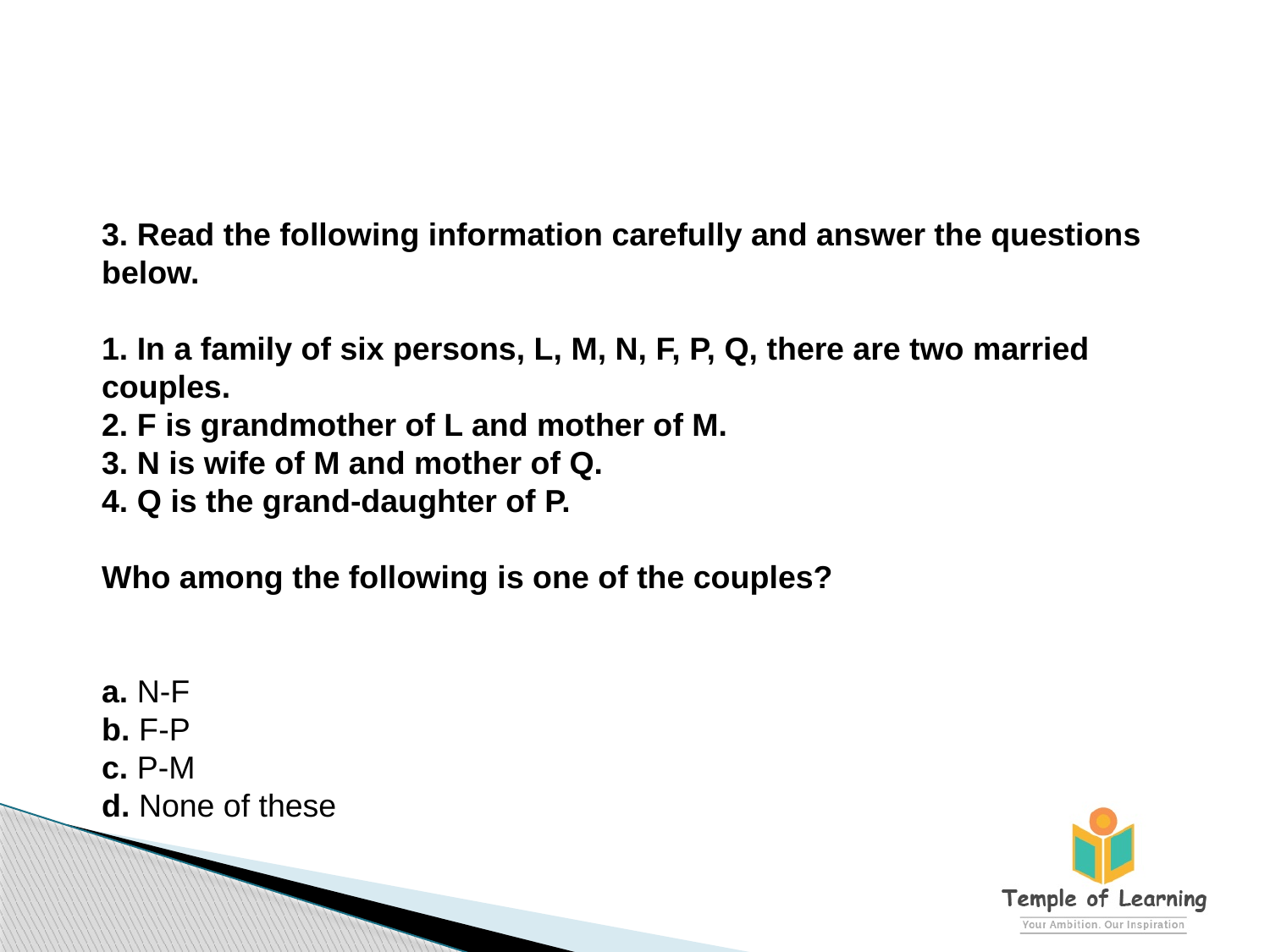

3. Read the following information carefully and answer the questions below.
1. In a family of six persons, L, M, N, F, P, Q, there are two married couples.
2. F is grandmother of L and mother of M.
3. N is wife of M and mother of Q.
4. Q is the grand-daughter of P.
Who among the following is one of the couples?
a. N-F
b. F-P
c. P-M
d. None of these